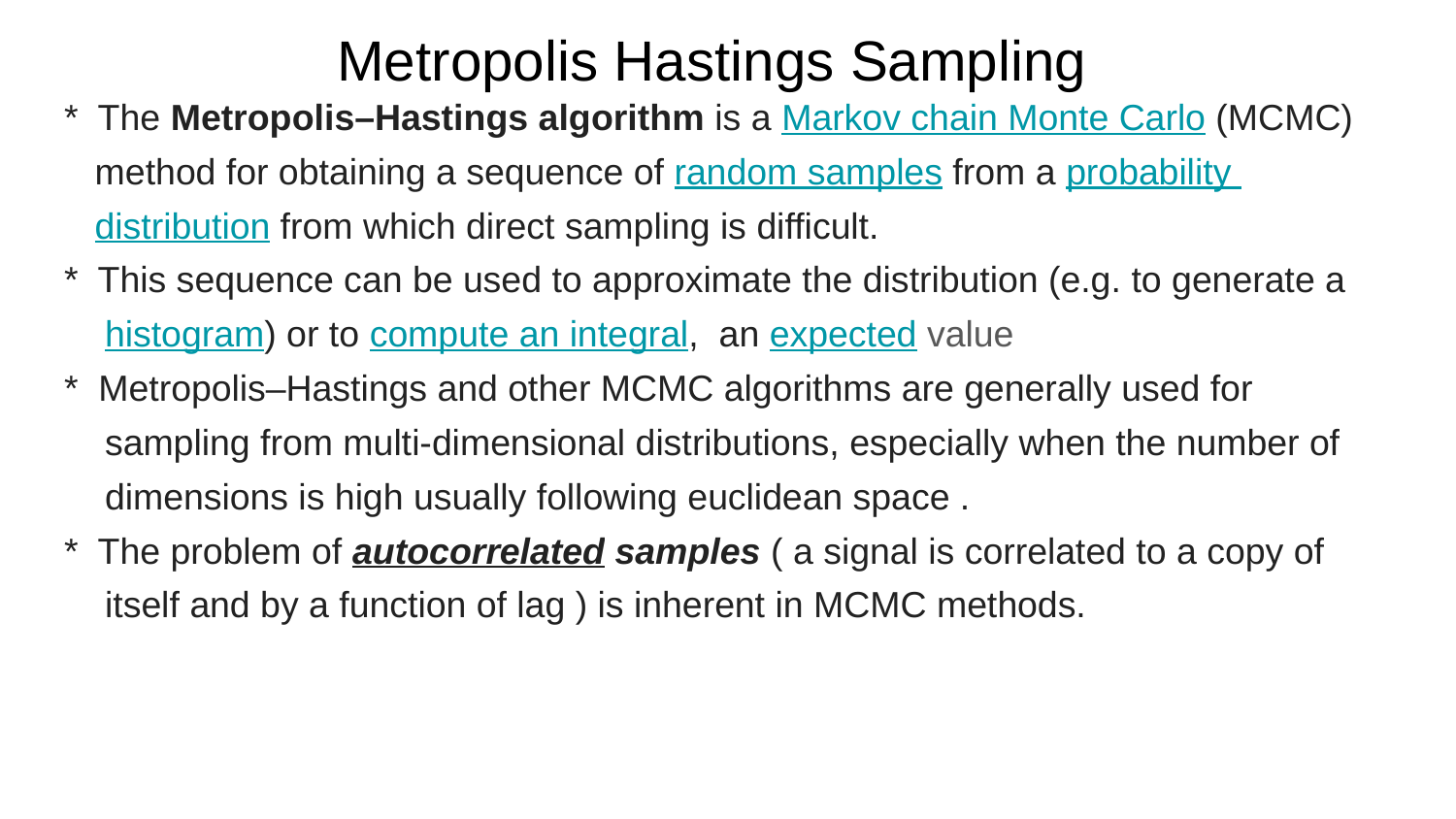

# Metropolis Hastings Sampling
*  The Metropolis–Hastings algorithm is a Markov chain Monte Carlo (MCMC)
   method for obtaining a sequence of random samples from a probability
   distribution from which direct sampling is difficult.
*  This sequence can be used to approximate the distribution (e.g. to generate a
    histogram) or to compute an integral,  an expected value
*  Metropolis–Hastings and other MCMC algorithms are generally used for
    sampling from multi-dimensional distributions, especially when the number of
    dimensions is high usually following euclidean space .
*  The problem of autocorrelated samples ( a signal is correlated to a copy of
    itself and by a function of lag ) is inherent in MCMC methods.